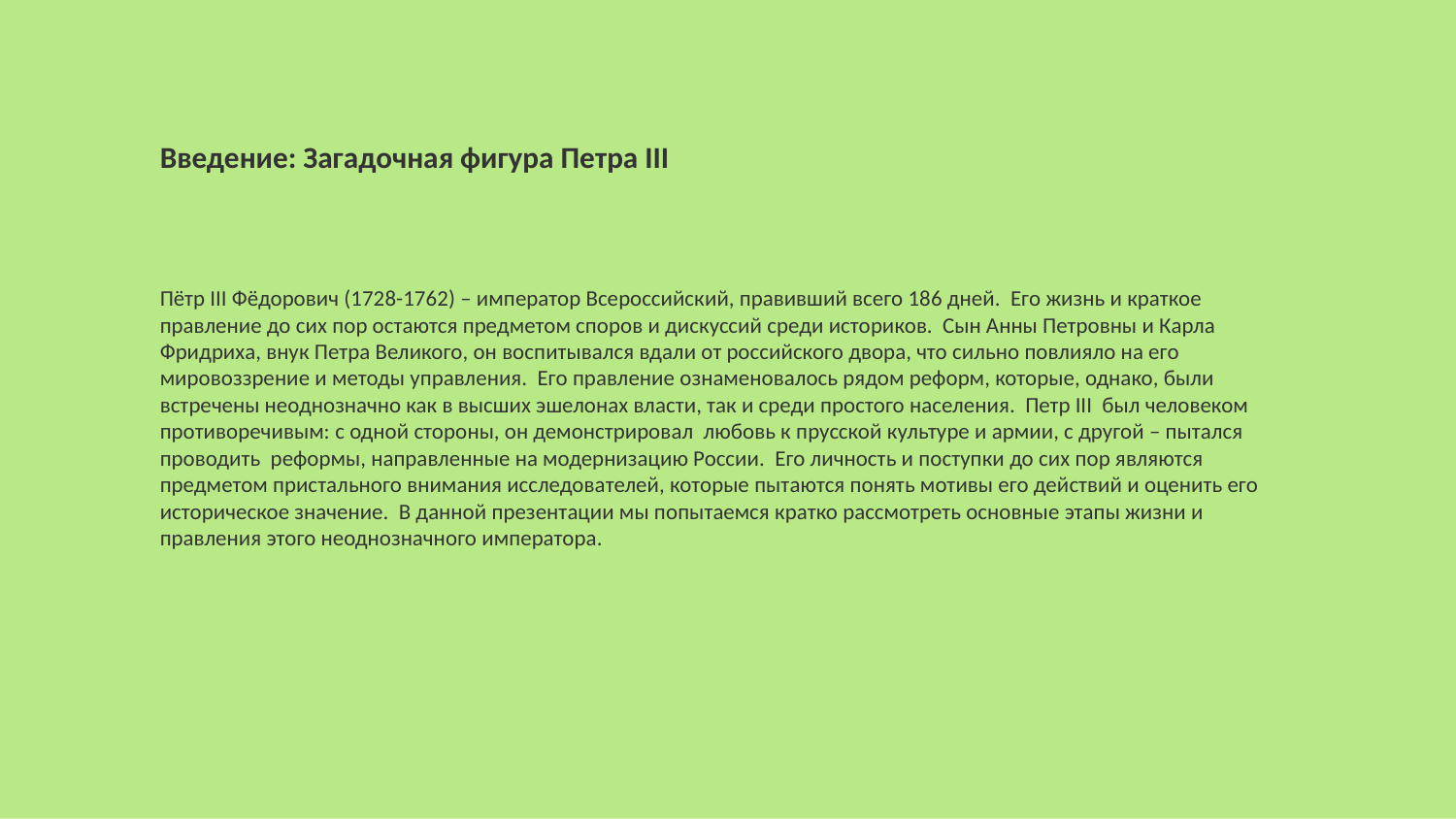

Введение: Загадочная фигура Петра III
Пётр III Фёдорович (1728-1762) – император Всероссийский, правивший всего 186 дней.  Его жизнь и краткое правление до сих пор остаются предметом споров и дискуссий среди историков.  Сын Анны Петровны и Карла Фридриха, внук Петра Великого, он воспитывался вдали от российского двора, что сильно повлияло на его мировоззрение и методы управления.  Его правление ознаменовалось рядом реформ, которые, однако, были встречены неоднозначно как в высших эшелонах власти, так и среди простого населения.  Петр III  был человеком противоречивым: с одной стороны, он демонстрировал  любовь к прусской культуре и армии, с другой – пытался проводить  реформы, направленные на модернизацию России.  Его личность и поступки до сих пор являются предметом пристального внимания исследователей, которые пытаются понять мотивы его действий и оценить его историческое значение.  В данной презентации мы попытаемся кратко рассмотреть основные этапы жизни и правления этого неоднозначного императора.